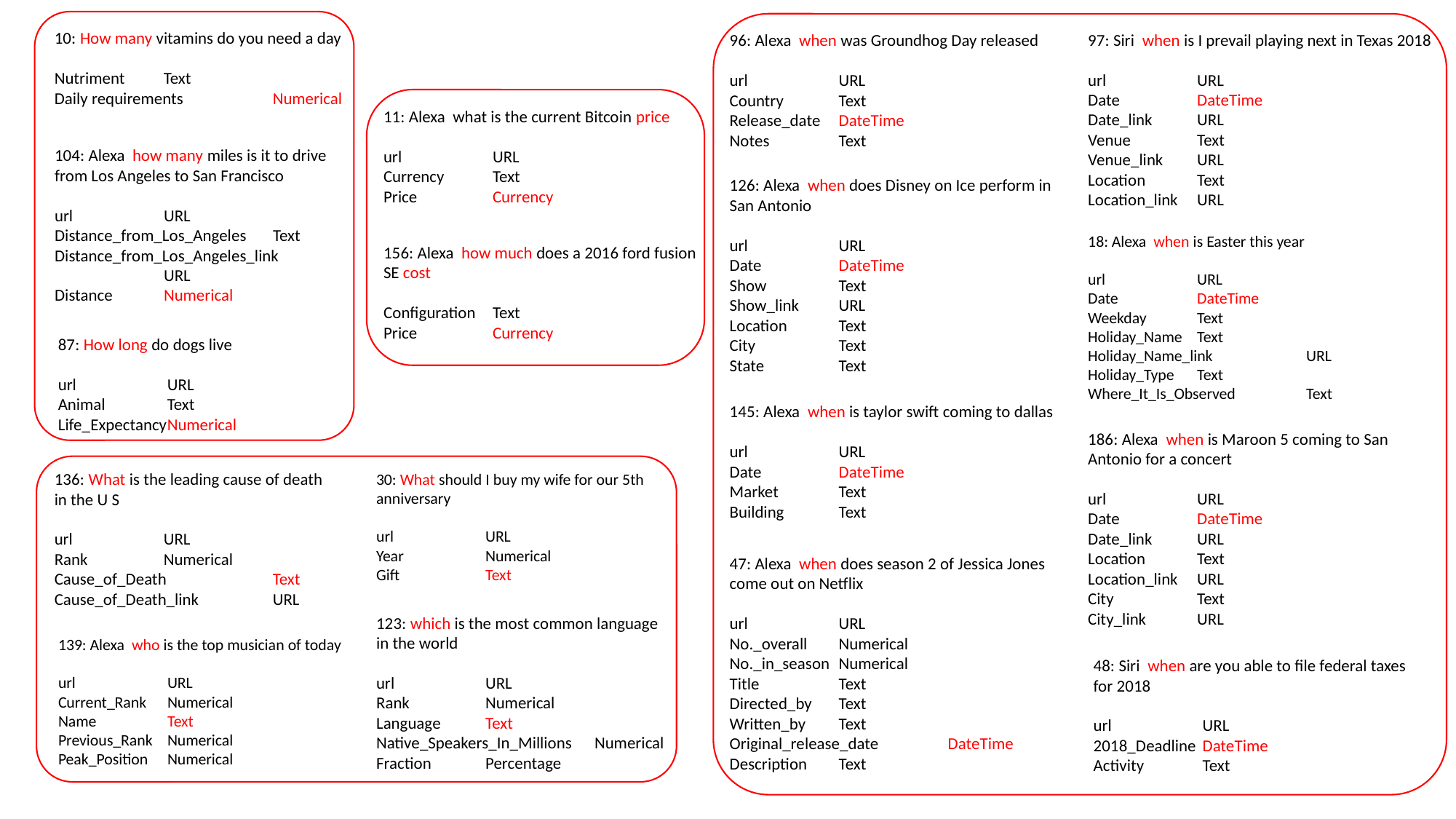

10: How many vitamins do you need a day

Nutriment	Text
Daily requirements	Numerical
97: Siri  when is I prevail playing next in Texas 2018

url	URL
Date	DateTime
Date_link	URL
Venue	Text
Venue_link	URL
Location	Text
Location_link	URL
96: Alexa  when was Groundhog Day released

url	URL
Country	Text
Release_date	DateTime
Notes	Text

11: Alexa  what is the current Bitcoin price

url	URL
Currency	Text
Price	Currency
104: Alexa  how many miles is it to drive from Los Angeles to San Francisco

url	URL
Distance_from_Los_Angeles	Text
Distance_from_Los_Angeles_link	URL
Distance	Numerical
126: Alexa  when does Disney on Ice perform in San Antonio

url	URL
Date	DateTime
Show	Text
Show_link	URL
Location	Text
City	Text
State	Text
18: Alexa  when is Easter this year

url	URL
Date	DateTime
Weekday	Text
Holiday_Name	Text
Holiday_Name_link	URL
Holiday_Type	Text
Where_It_Is_Observed	Text
156: Alexa  how much does a 2016 ford fusion SE cost

Configuration	Text
Price	Currency
87: How long do dogs live

url	URL
Animal	Text
Life_Expectancy	Numerical
145: Alexa  when is taylor swift coming to dallas

url	URL
Date	DateTime
Market	Text
Building	Text
186: Alexa  when is Maroon 5 coming to San Antonio for a concert

url	URL
Date	DateTime
Date_link	URL
Location	Text
Location_link	URL
City	Text
City_link	URL

136: What is the leading cause of death in the U S

url	URL
Rank	Numerical
Cause_of_Death	Text
Cause_of_Death_link	URL
30: What should I buy my wife for our 5th anniversary

url	URL
Year	Numerical
Gift	Text
47: Alexa  when does season 2 of Jessica Jones come out on Netflix

url	URL
No._overall	Numerical
No._in_season	Numerical
Title	Text
Directed_by	Text
Written_by	Text
Original_release_date	DateTime
Description	Text
123: which is the most common language in the world

url	URL
Rank	Numerical
Language	Text
Native_Speakers_In_Millions	Numerical
Fraction	Percentage
139: Alexa  who is the top musician of today

url	URL
Current_Rank	Numerical
Name	Text
Previous_Rank	Numerical
Peak_Position	Numerical
48: Siri  when are you able to file federal taxes for 2018

url	URL
2018_Deadline	DateTime
Activity	Text